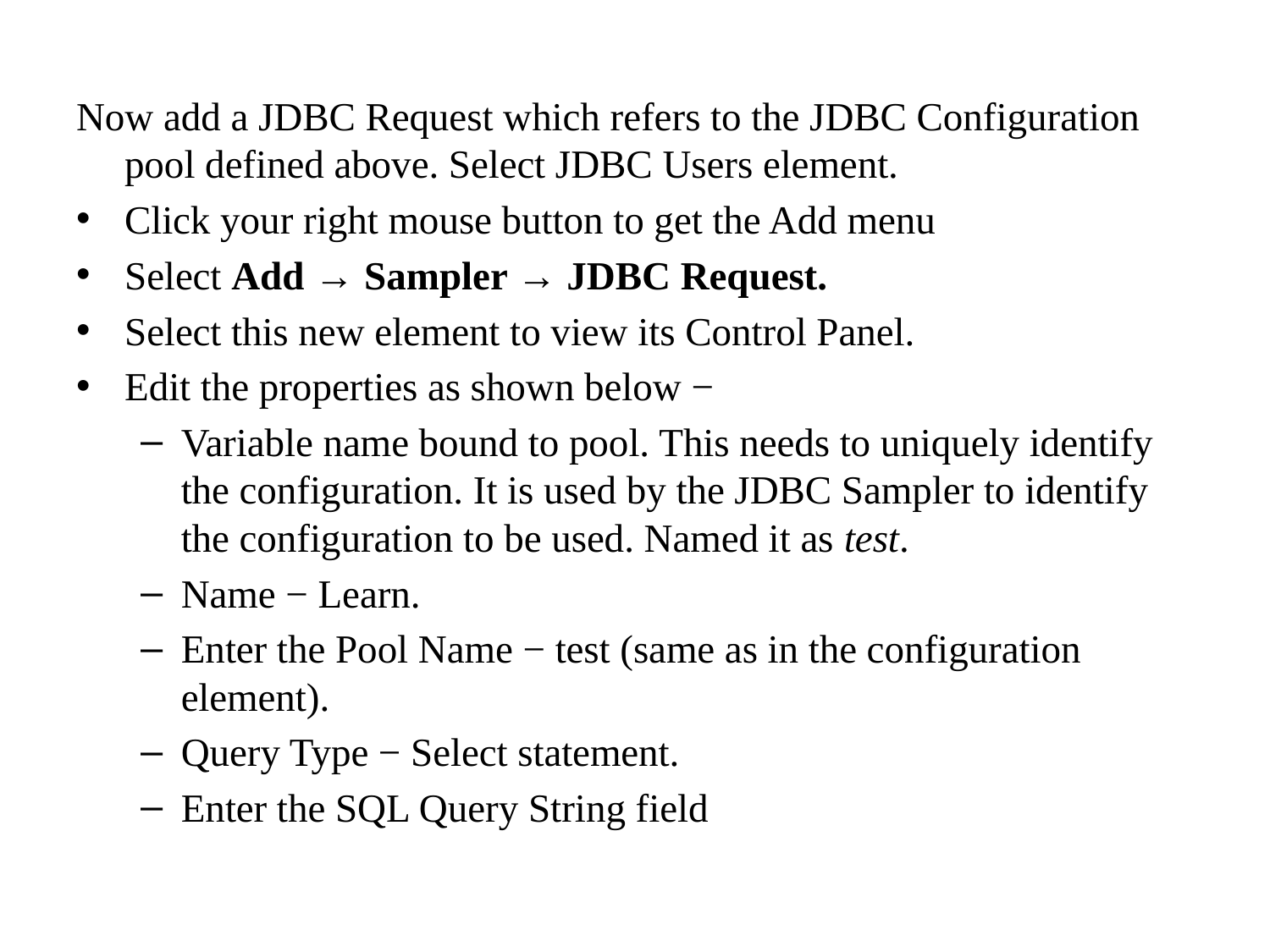

Now add a JDBC Request which refers to the JDBC Configuration pool defined above. Select JDBC Users element.
Click your right mouse button to get the Add menu
Select Add → Sampler → JDBC Request.
Select this new element to view its Control Panel.
Edit the properties as shown below −
Variable name bound to pool. This needs to uniquely identify the configuration. It is used by the JDBC Sampler to identify the configuration to be used. Named it as test.
Name − Learn.
Enter the Pool Name − test (same as in the configuration element).
Query Type − Select statement.
Enter the SQL Query String field